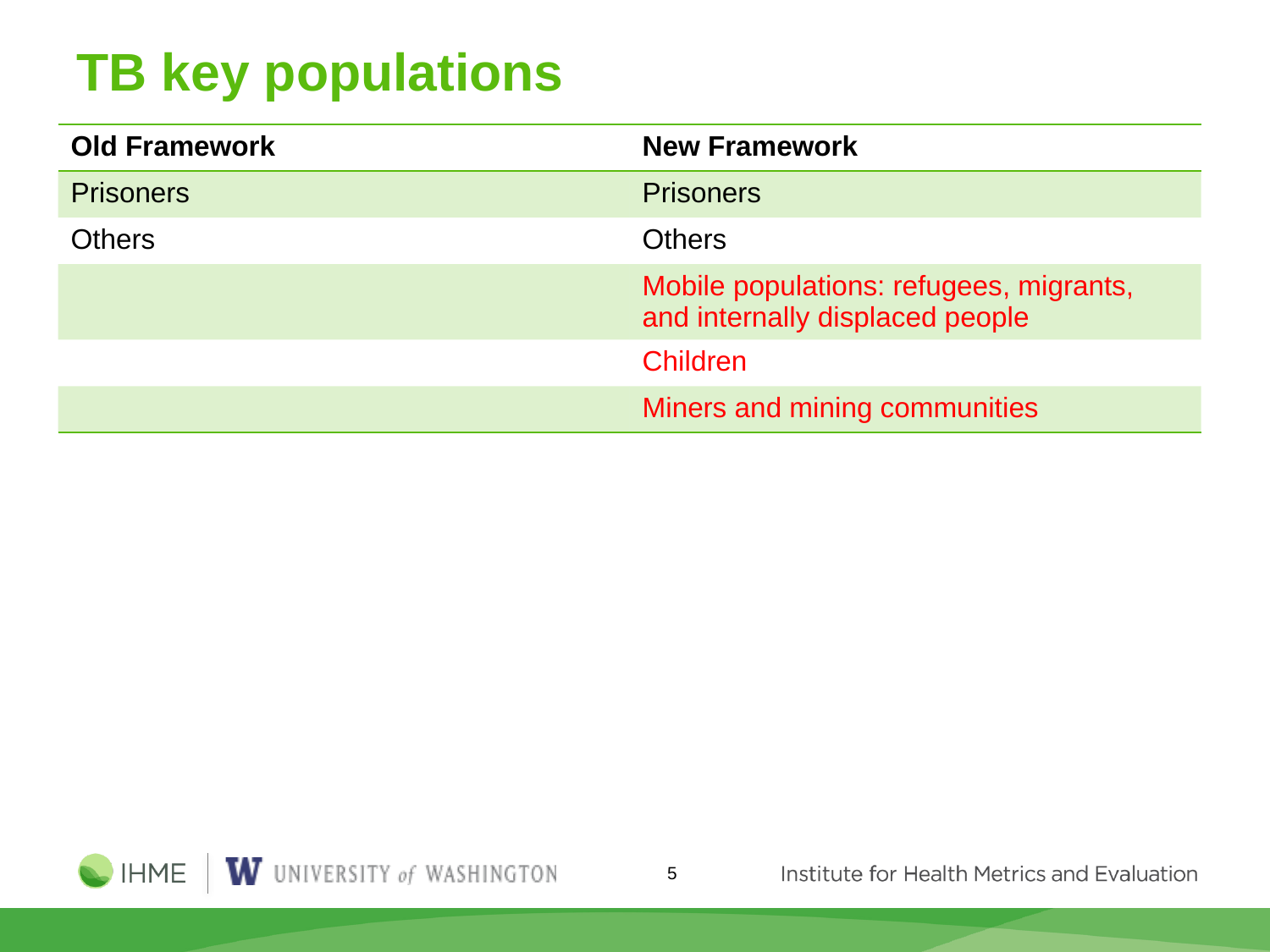

# TB key populations
| Old Framework | New Framework |
| --- | --- |
| Prisoners | Prisoners |
| Others | Others |
|  | Mobile populations: refugees, migrants, and internally displaced people |
|  | Children |
|  | Miners and mining communities |
5